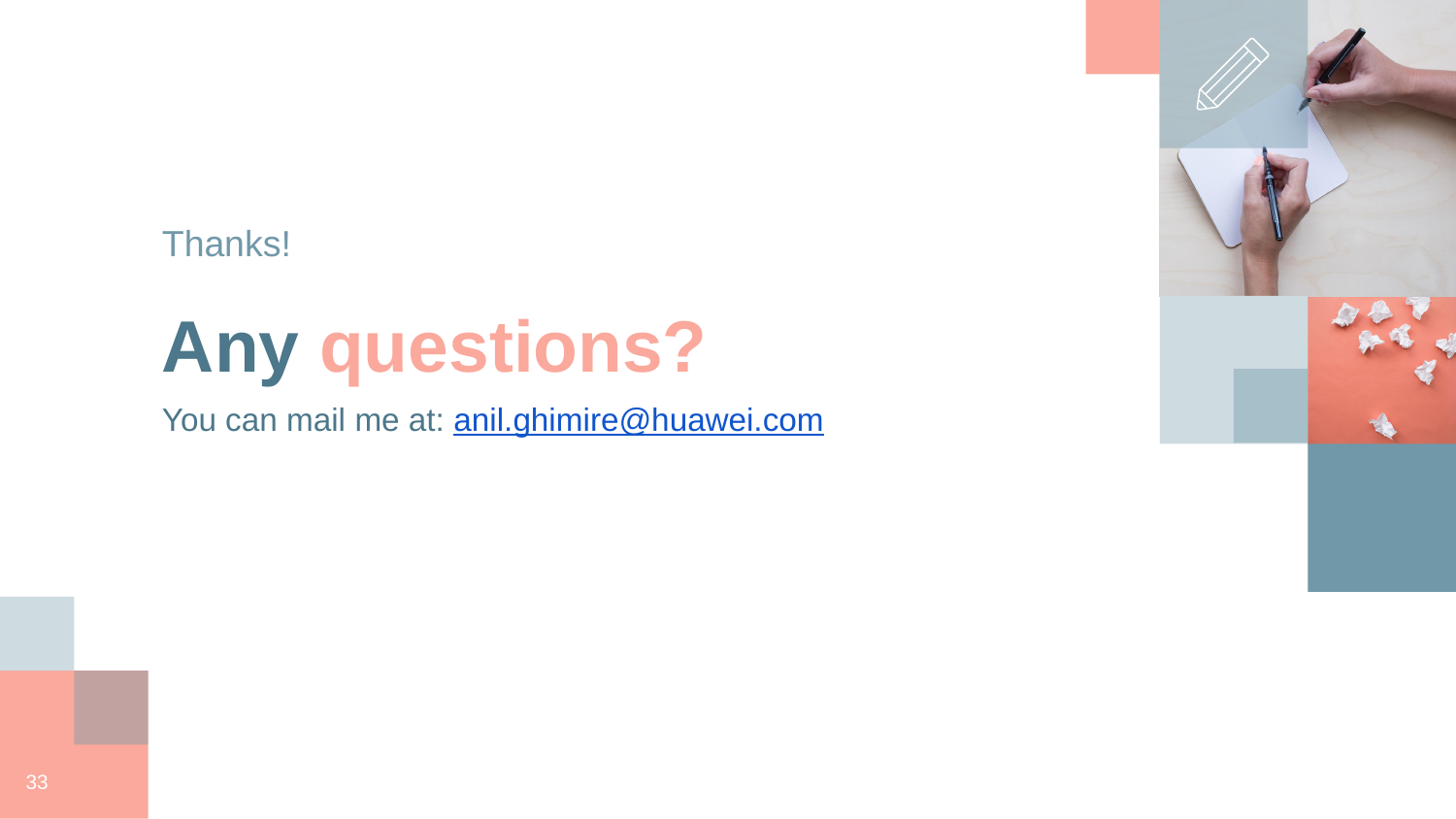

Thanks!
Any questions?
You can mail me at: anil.ghimire@huawei.com

33